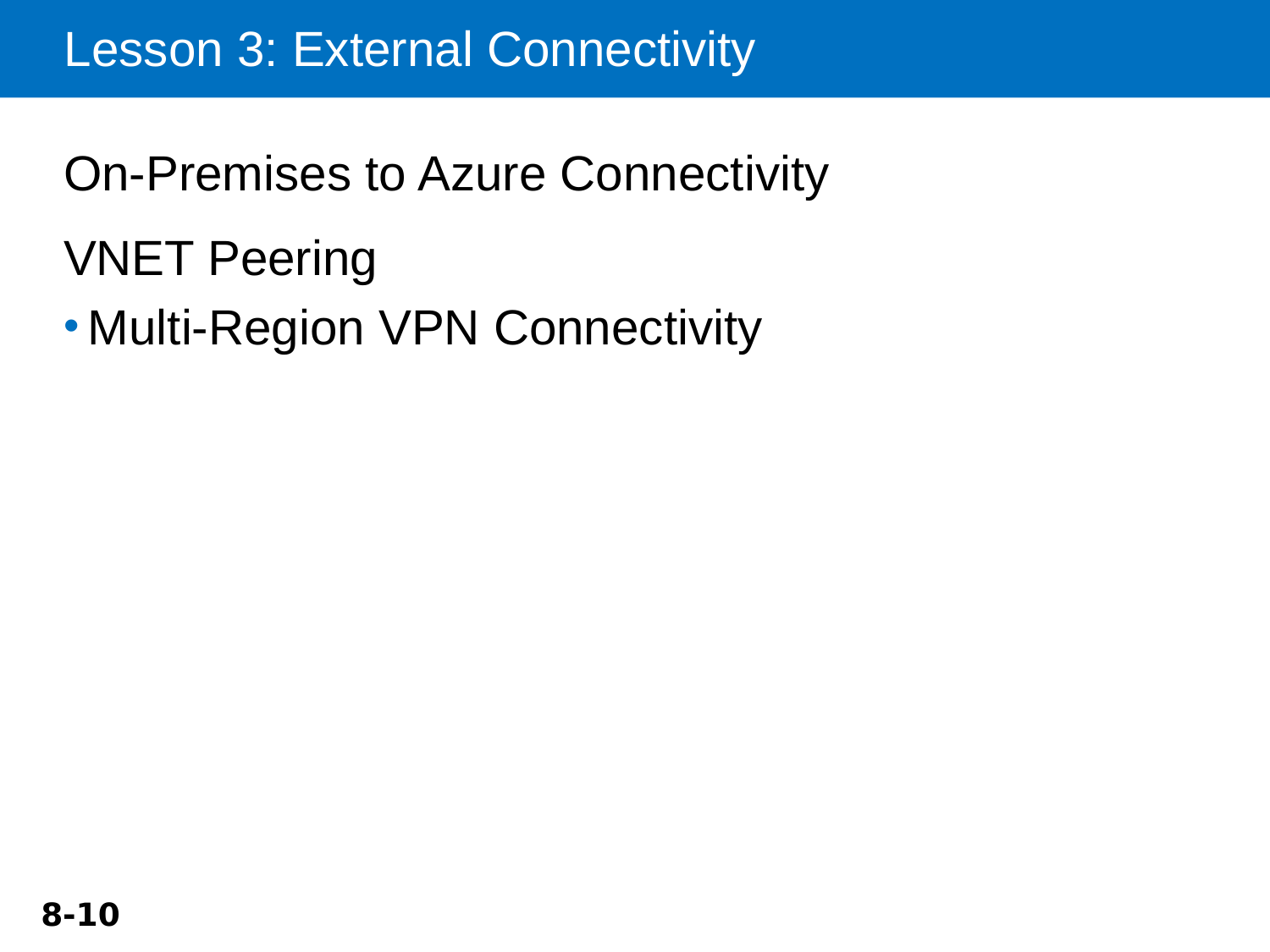

# Lesson 3: External Connectivity
On-Premises to Azure Connectivity
VNET Peering
Multi-Region VPN Connectivity
8-10